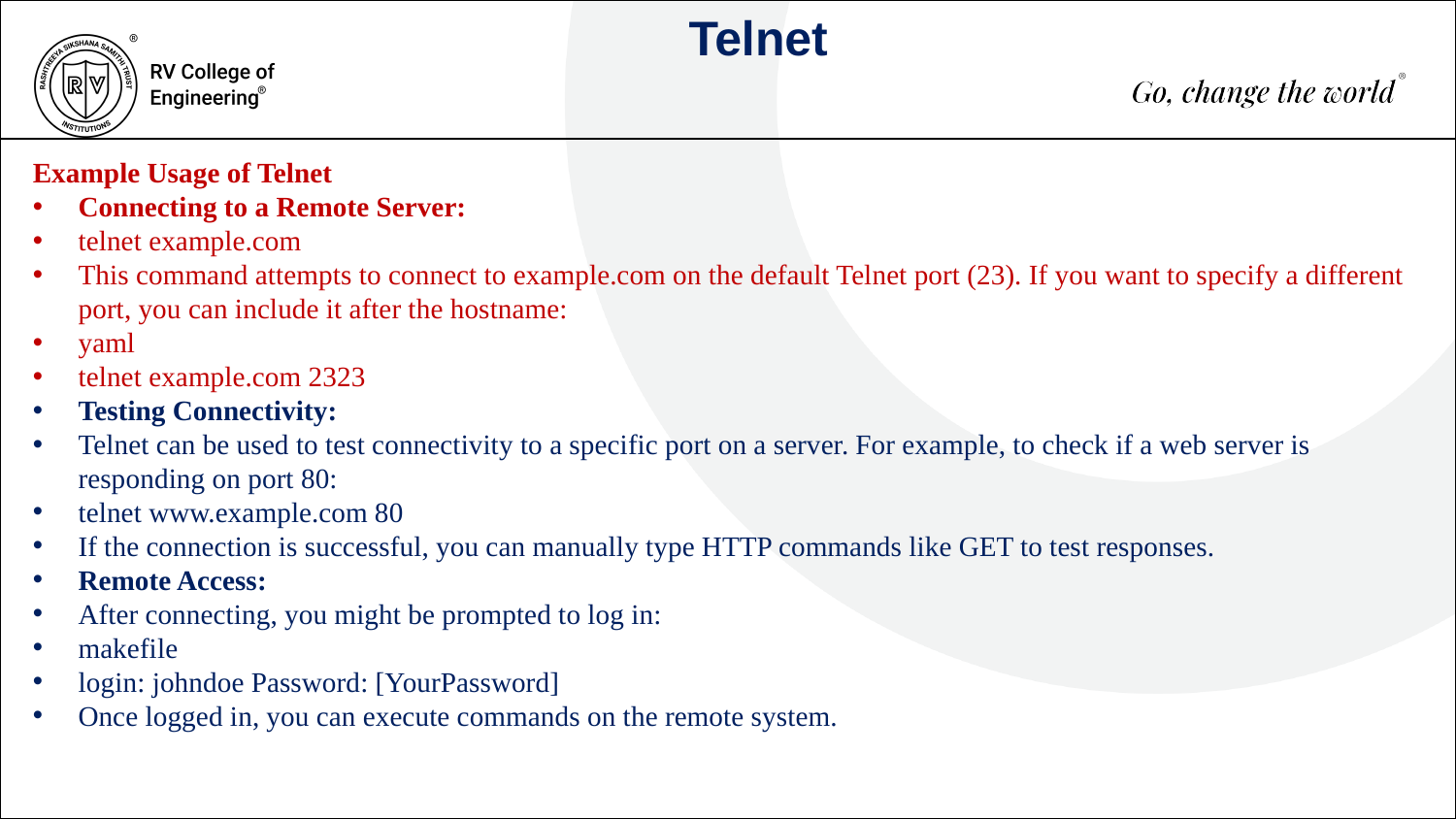

Telnet

Example Usage of Telnet
Connecting to a Remote Server:
telnet example.com
This command attempts to connect to example.com on the default Telnet port (23). If you want to specify a different port, you can include it after the hostname:
yaml
telnet example.com 2323
Testing Connectivity:
Telnet can be used to test connectivity to a specific port on a server. For example, to check if a web server is responding on port 80:
telnet www.example.com 80
If the connection is successful, you can manually type HTTP commands like GET to test responses.
Remote Access:
After connecting, you might be prompted to log in:
makefile
login: johndoe Password: [YourPassword]
Once logged in, you can execute commands on the remote system.